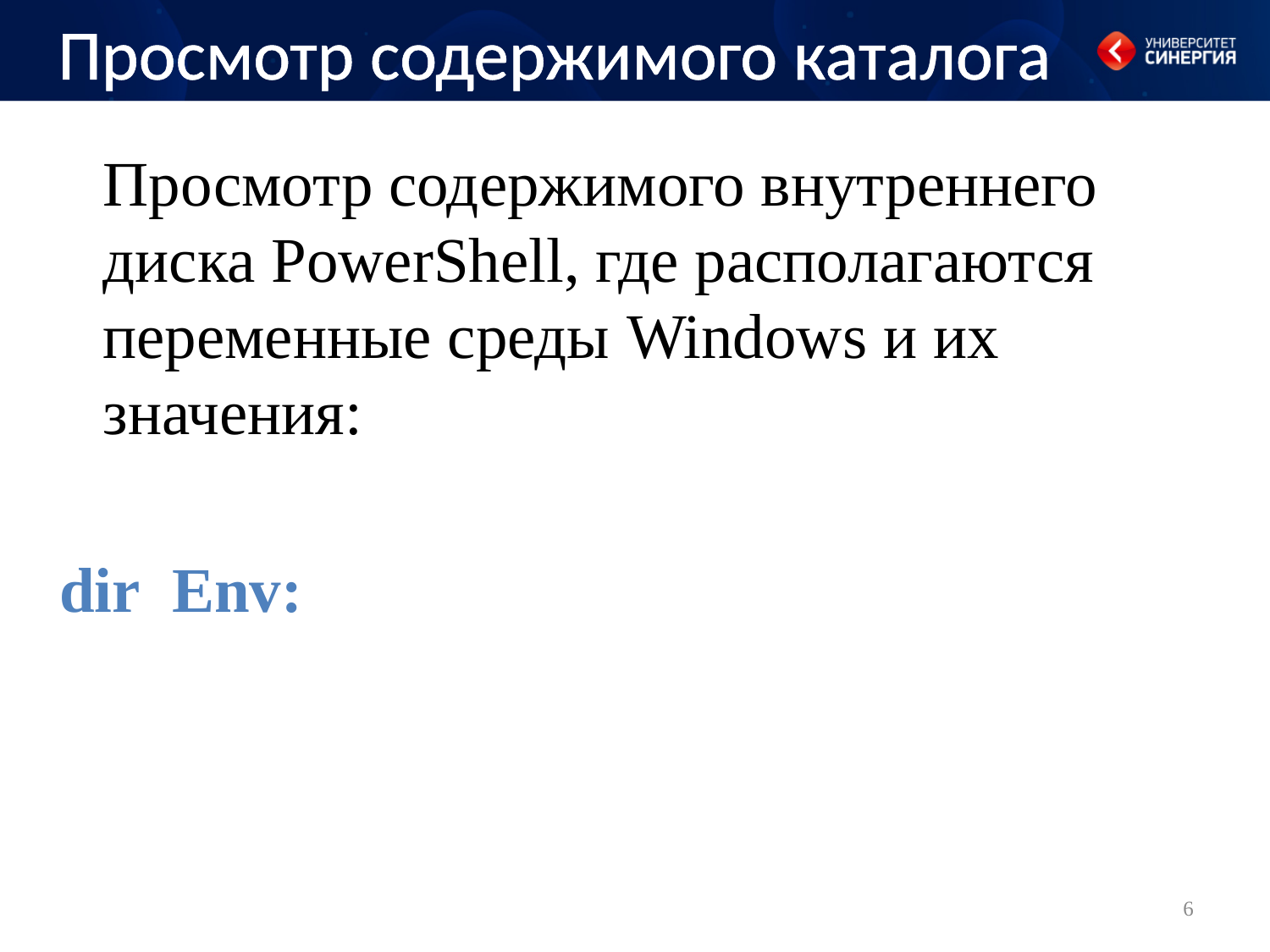

# Просмотр содержимого каталога
Просмотр содержимого внутреннего диска PowerShell, где располагаются переменные среды Windows и их значения:

  dir  Env:

6